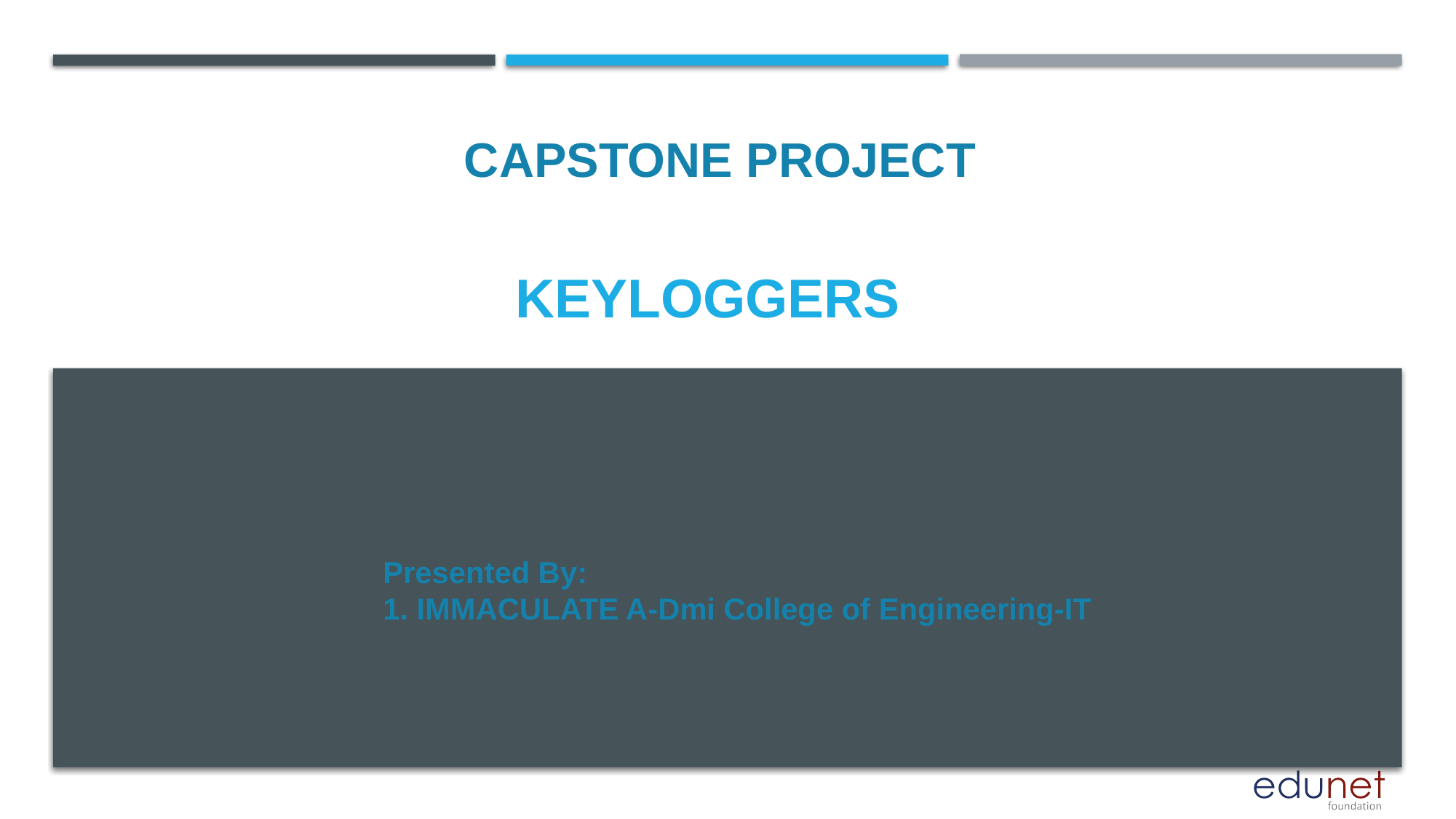

CAPSTONE PROJECT
# keyloggers
Presented By:
1. IMMACULATE A-Dmi College of Engineering-IT